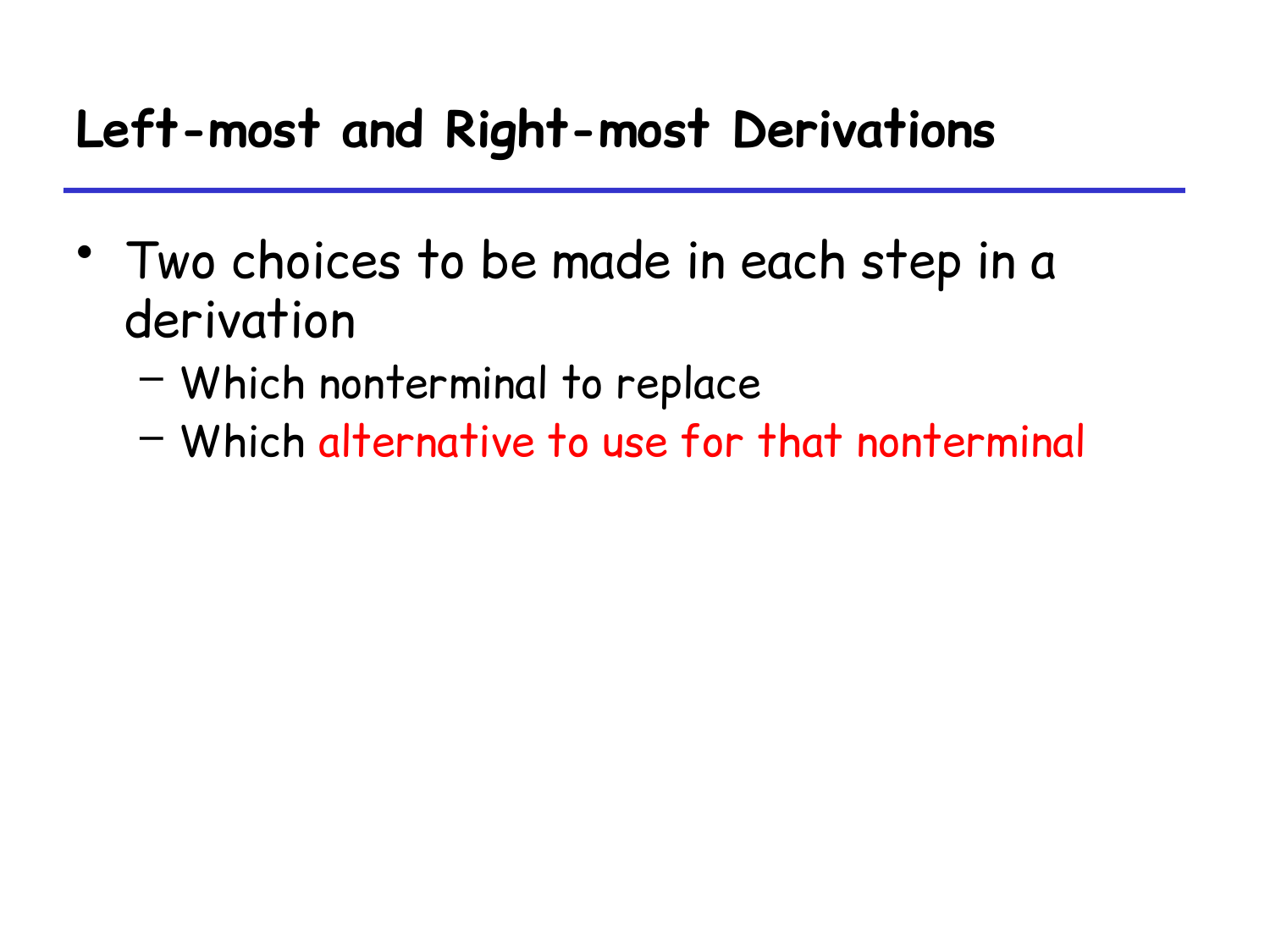

# Left-most and Right-most Derivations
Two choices to be made in each step in a derivation
Which nonterminal to replace
Which alternative to use for that nonterminal
39